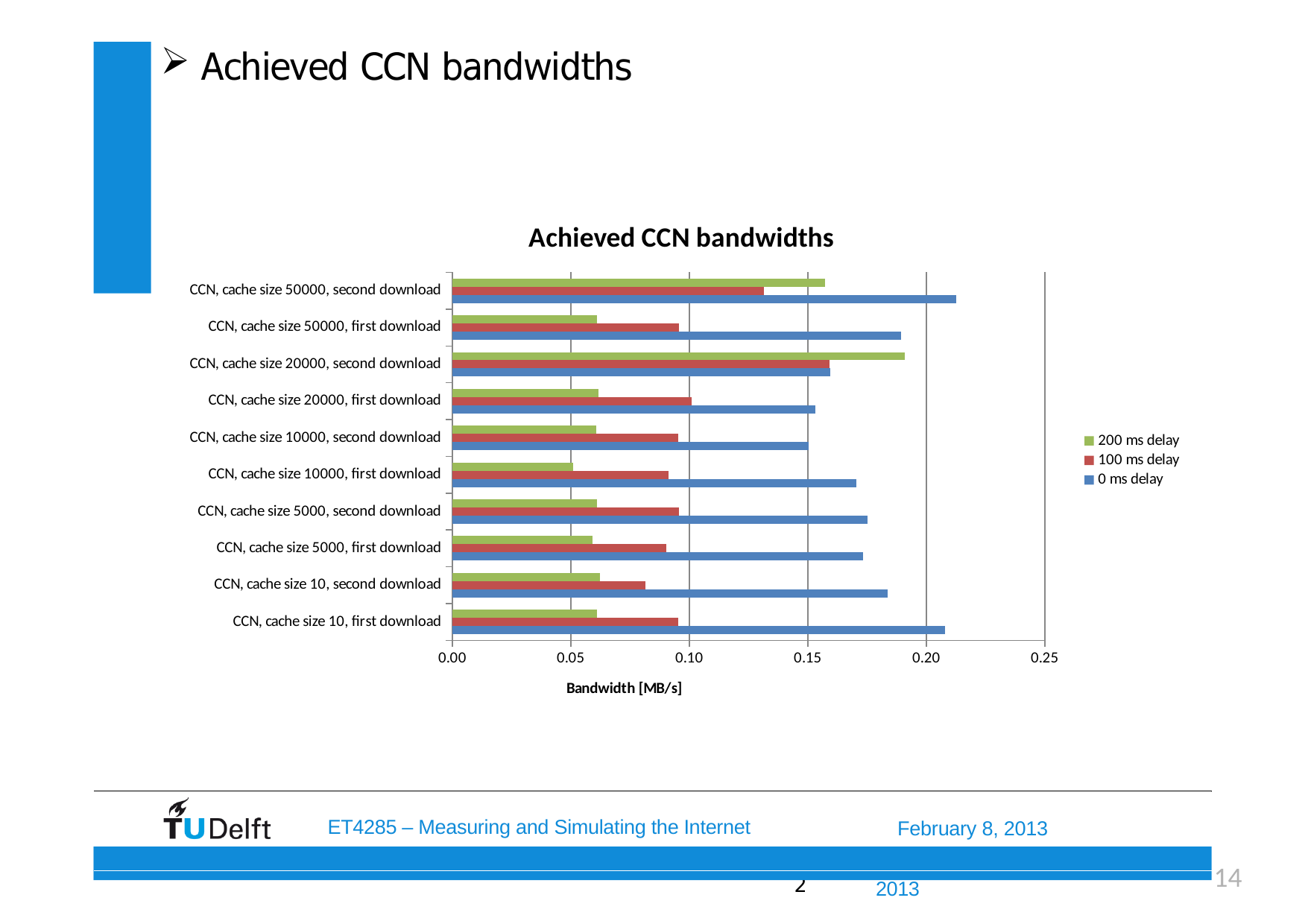

Achieved CCN bandwidths

### Chart: Achieved CCN bandwidths

| Category | 0 ms delay | 100 ms delay | 200 ms delay |
|---|---|---|---|
| CCN, cache size 10, first download | 0.20794575519242622 | 0.09522654002650616 | 0.06118616273785239 |
| CCN, cache size 10, second download | 0.18374726578909803 | 0.08142982902121004 | 0.06234867017757827 |
| CCN, cache size 5000, first download | 0.1734142365939299 | 0.09025875753122702 | 0.05916292734661709 |
| CCN, cache size 5000, second download | 0.175336348891616 | 0.09558709399452466 | 0.06114285124989449 |
| CCN, cache size 10000, first download | 0.17057409041774454 | 0.09113913324334372 | 0.0511523451870278 |
| CCN, cache size 10000, second download | 0.1505259510485366 | 0.09547446934527255 | 0.06058836879089998 |
| CCN, cache size 20000, first download | 0.1533009501024301 | 0.1008511783788159 | 0.06165403385334525 |
| CCN, cache size 20000, second download | 0.1593468406385713 | 0.15923322486205463 | 0.19084051815369038 |
| CCN, cache size 50000, first download | 0.1895030860626289 | 0.09577872277553244 | 0.06103331337889128 |
| CCN, cache size 50000, second download | 0.21270655870732103 | 0.13144515471230653 | 0.15720575049318866 |

Titel van de presentatie 	2
ET4285 – Measuring and Simulating the Internet

ET4169 - Microwaves, Radar and Remote Sensing	Nov 2012 - Jan 	2
2013
February 8, 2013

14